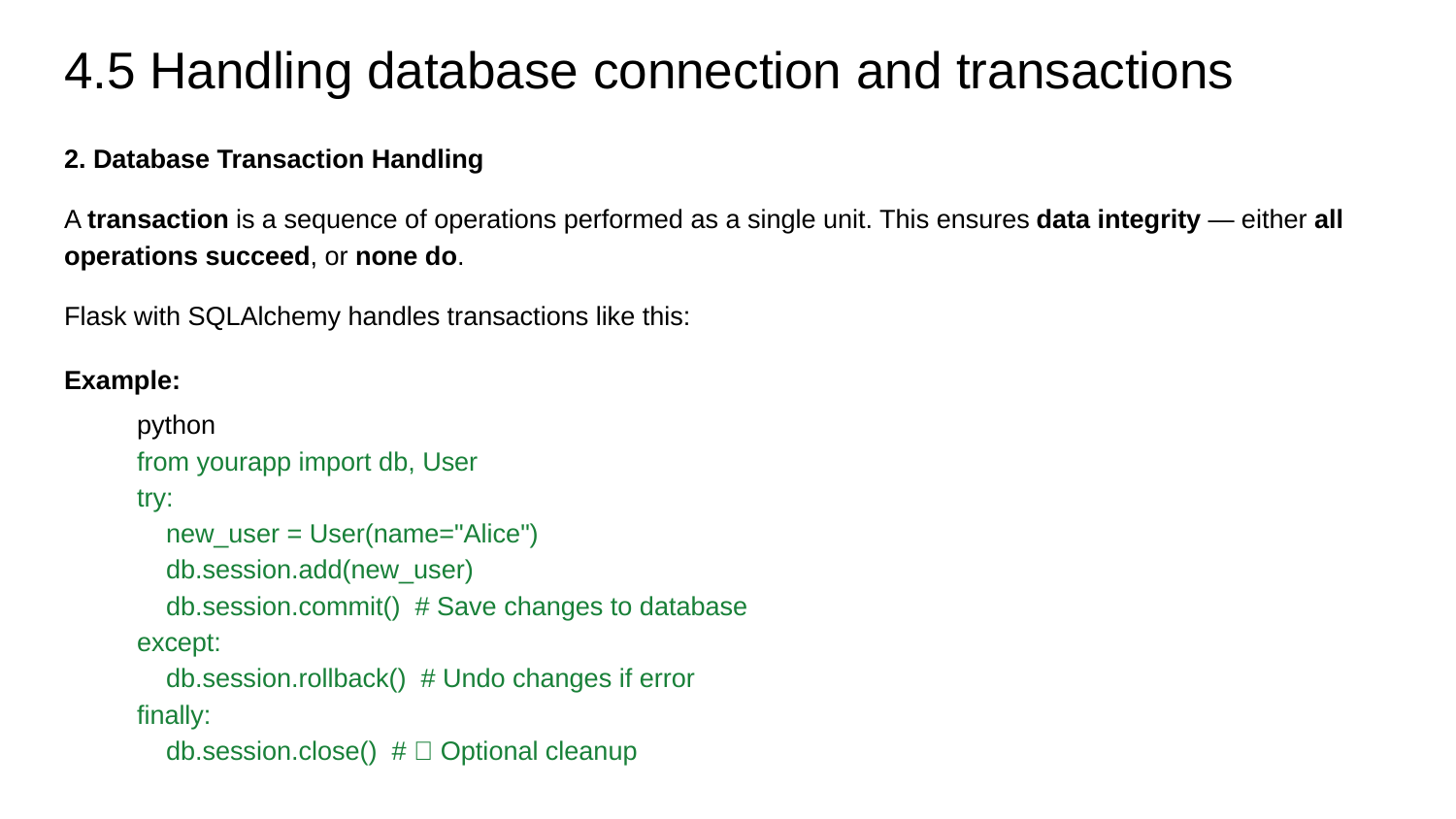

# 4.5 Handling database connection and transactions
2. Database Transaction Handling
A transaction is a sequence of operations performed as a single unit. This ensures data integrity — either all operations succeed, or none do.
Flask with SQLAlchemy handles transactions like this:
Example:
python
from yourapp import db, User
try:
    new_user = User(name="Alice")
    db.session.add(new_user)
    db.session.commit()  # Save changes to database
except:
    db.session.rollback()  # Undo changes if error
finally:
    db.session.close()  # 🧹 Optional cleanup